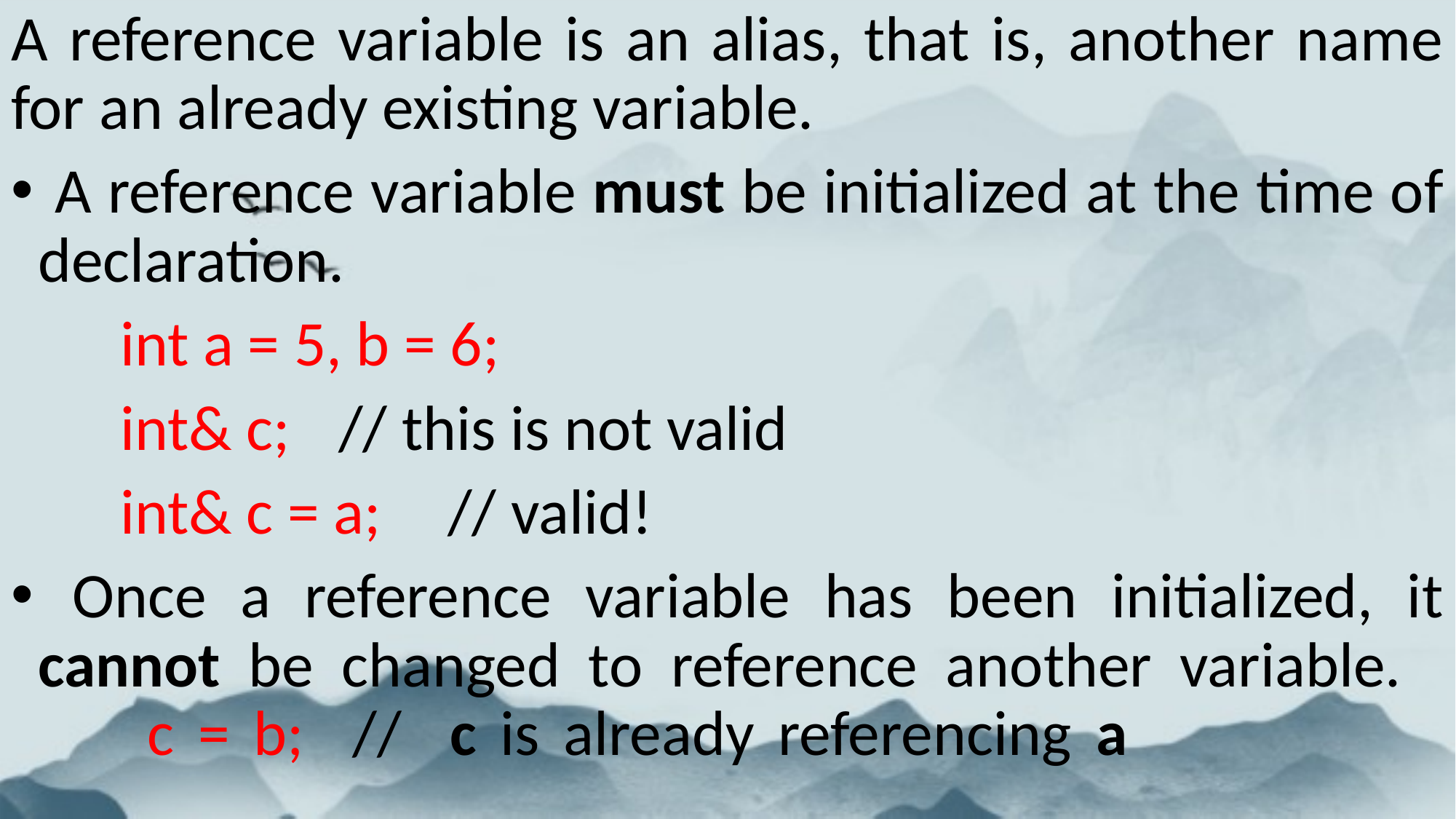

A reference variable is an alias, that is, another name for an already existing variable.
 A reference variable must be initialized at the time of declaration.
	int a = 5, b = 6;
	int& c; 	// this is not valid
	int& c = a; 	// valid!
 Once a reference variable has been initialized, it cannot be changed to reference another variable. 		c = b;  //  c is already referencing a